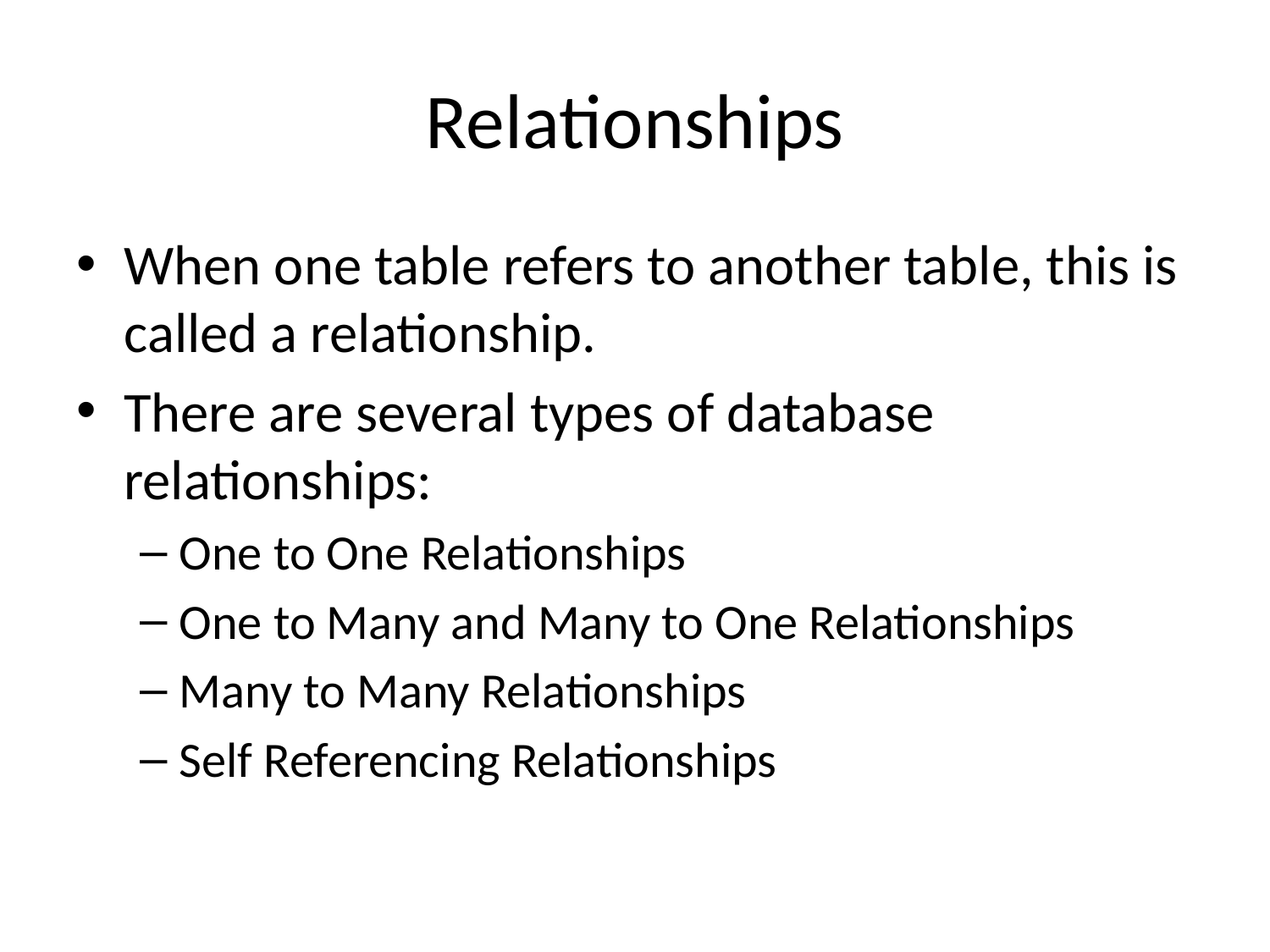

# Relationships
When one table refers to another table, this is called a relationship.
There are several types of database relationships:
One to One Relationships
One to Many and Many to One Relationships
Many to Many Relationships
Self Referencing Relationships